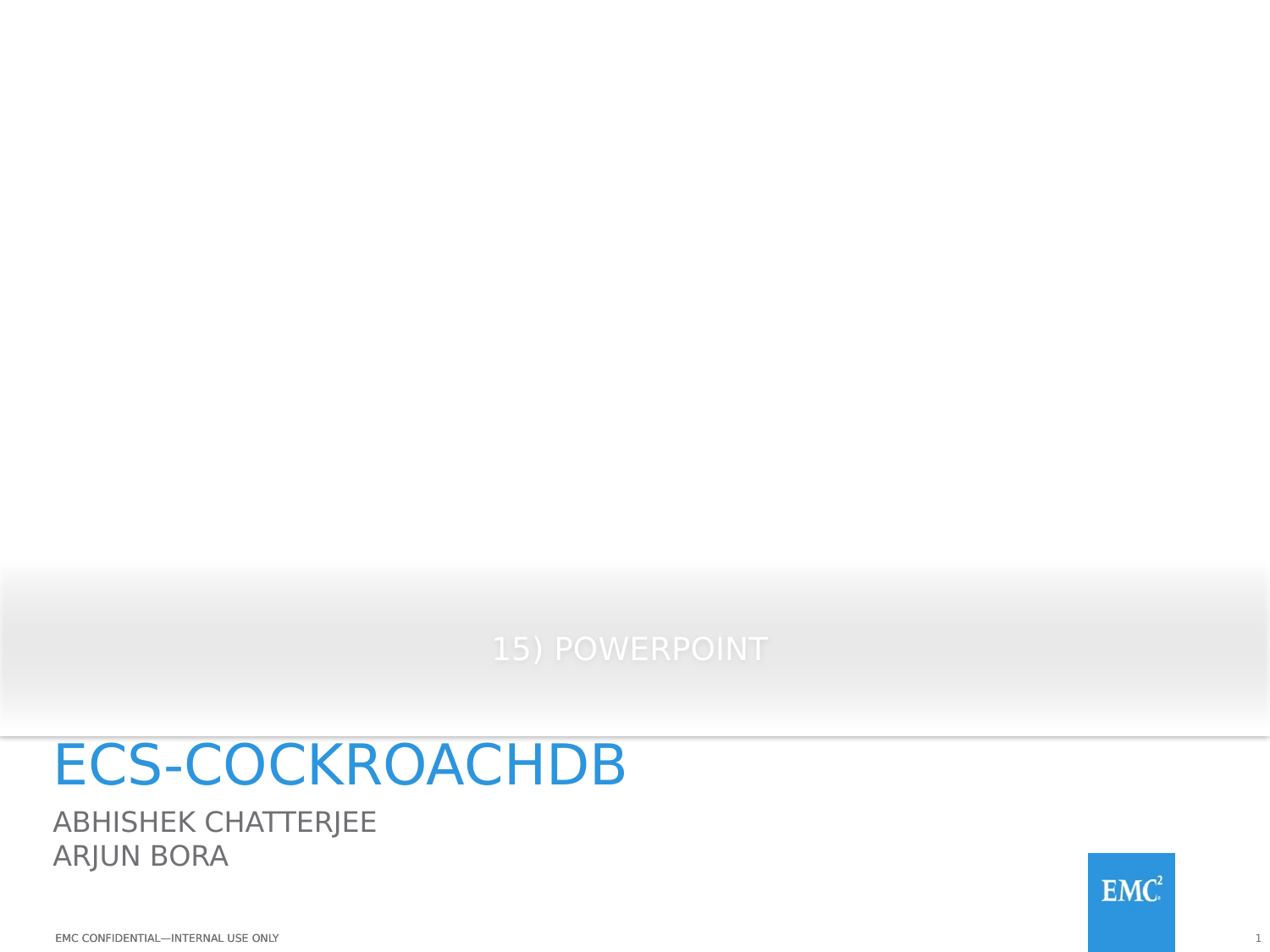

15) POWERPOINT
# ECS-Cockroachdb
Abhishek chatterjee
Arjun bora